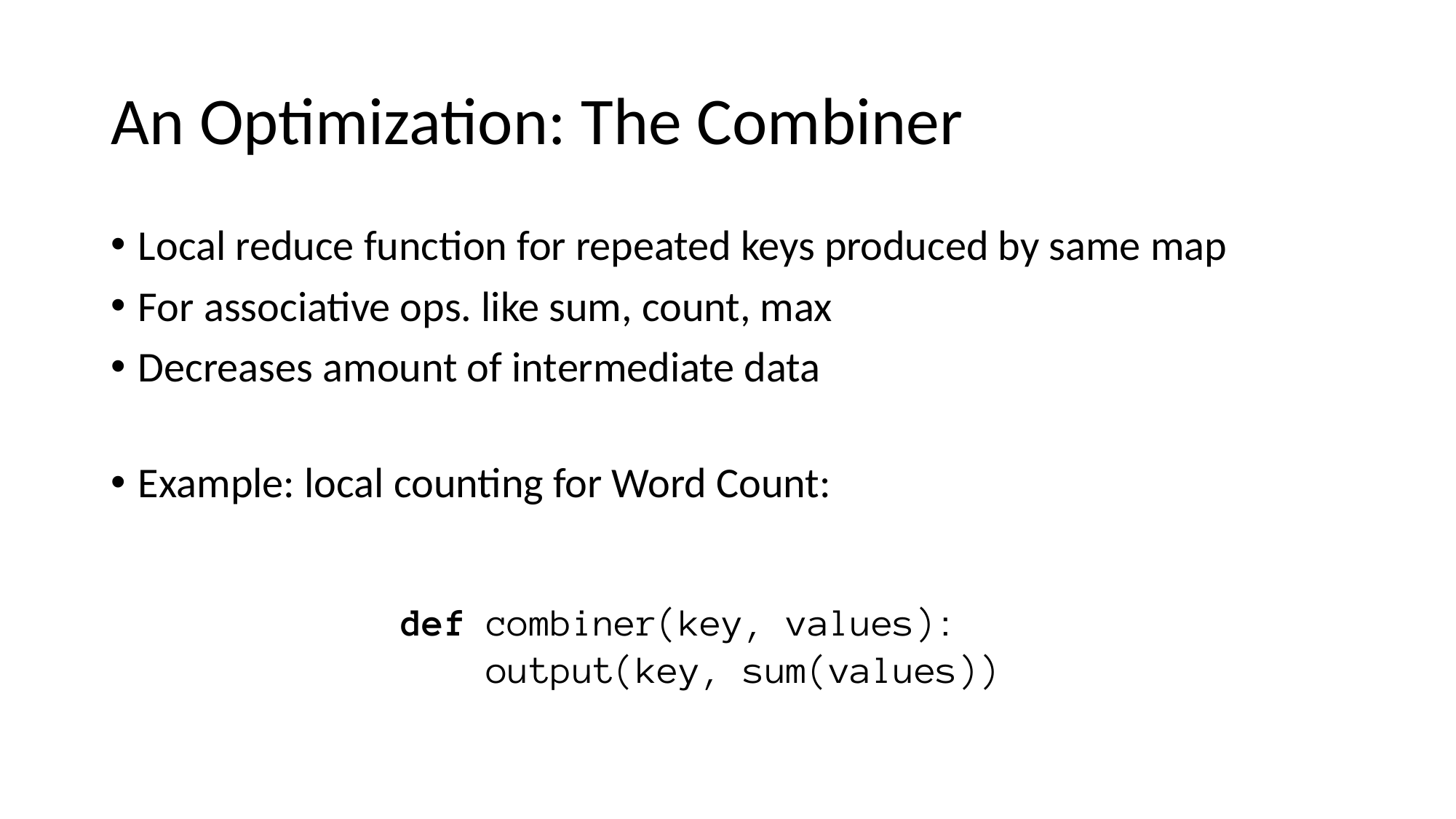

# An Optimization: The Combiner
Local reduce function for repeated keys produced by same map
For associative ops. like sum, count, max
Decreases amount of intermediate data

Example: local counting for Word Count:
def combiner(key, values):
    output(key, sum(values))